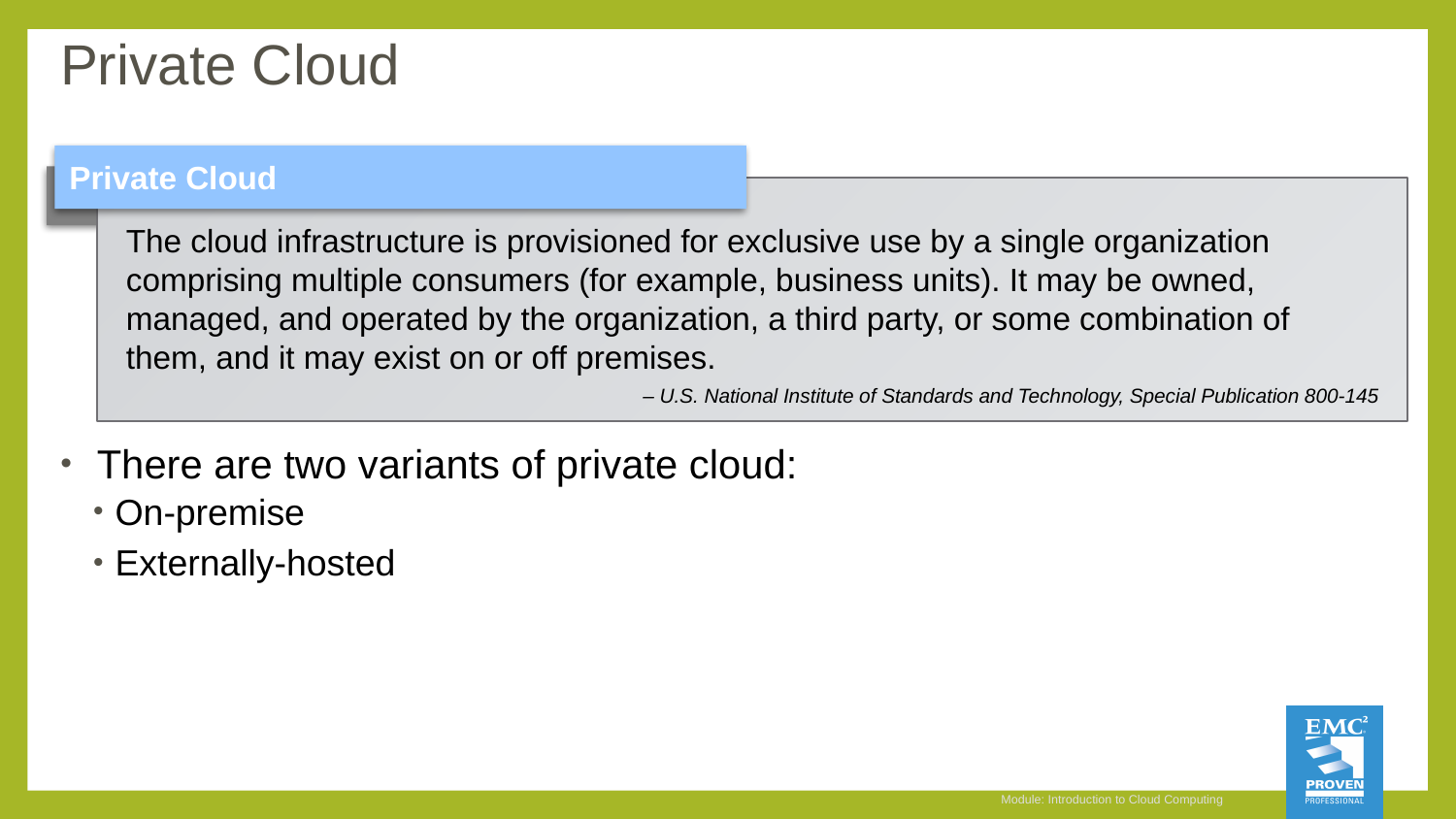

# Private Cloud
Private Cloud
The cloud infrastructure is provisioned for exclusive use by a single organization comprising multiple consumers (for example, business units). It may be owned, managed, and operated by the organization, a third party, or some combination of them, and it may exist on or off premises.

– U.S. National Institute of Standards and Technology, Special Publication 800-145

There are two variants of private cloud:
On-premise
Externally-hosted
Module: Introduction to Cloud Computing